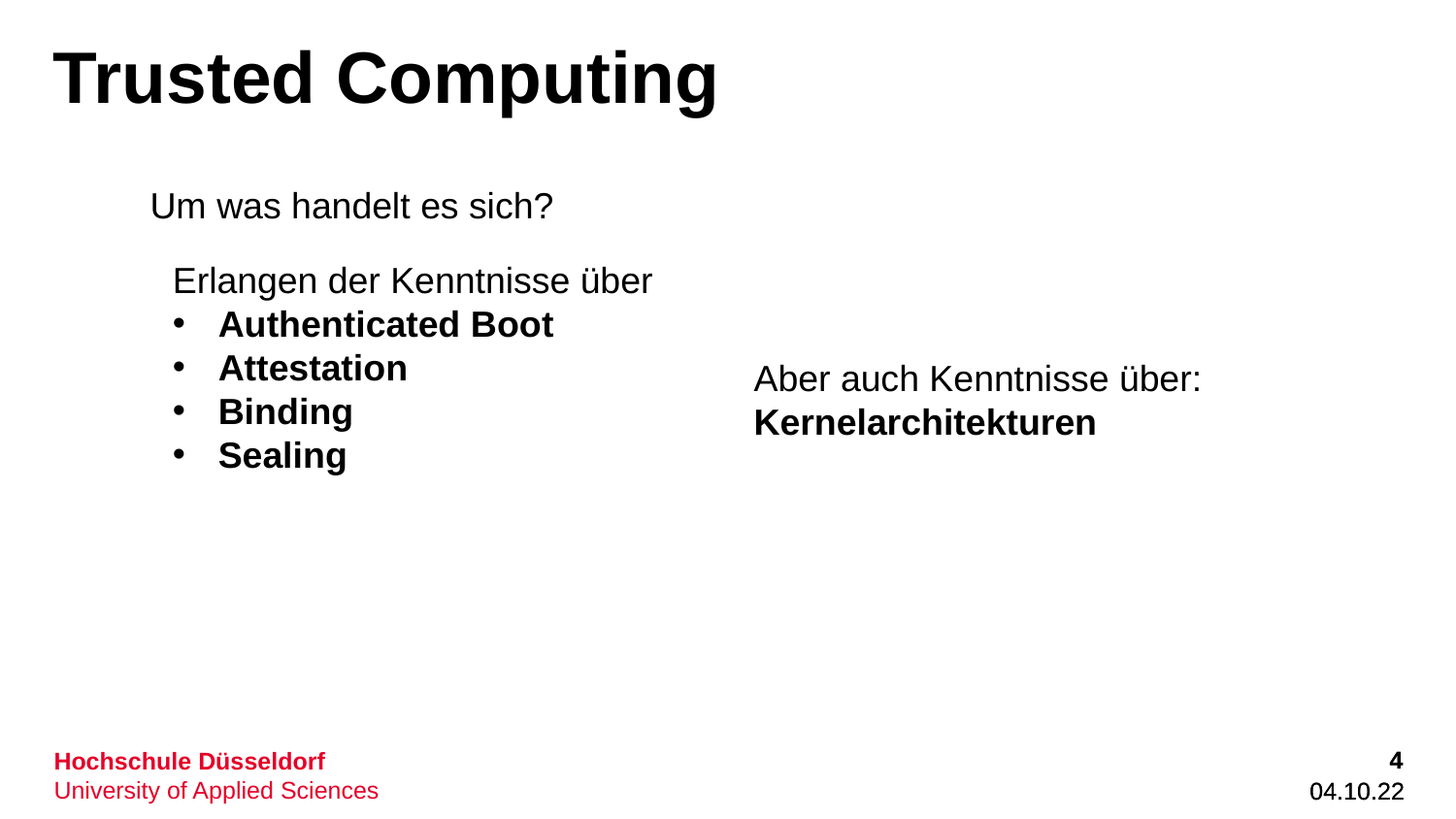

# Trusted Computing
Um was handelt es sich?
Erlangen der Kenntnisse über
Authenticated Boot
Attestation
Binding
Sealing
Aber auch Kenntnisse über:
Kernelarchitekturen
4

4

04.10.22
04.10.22